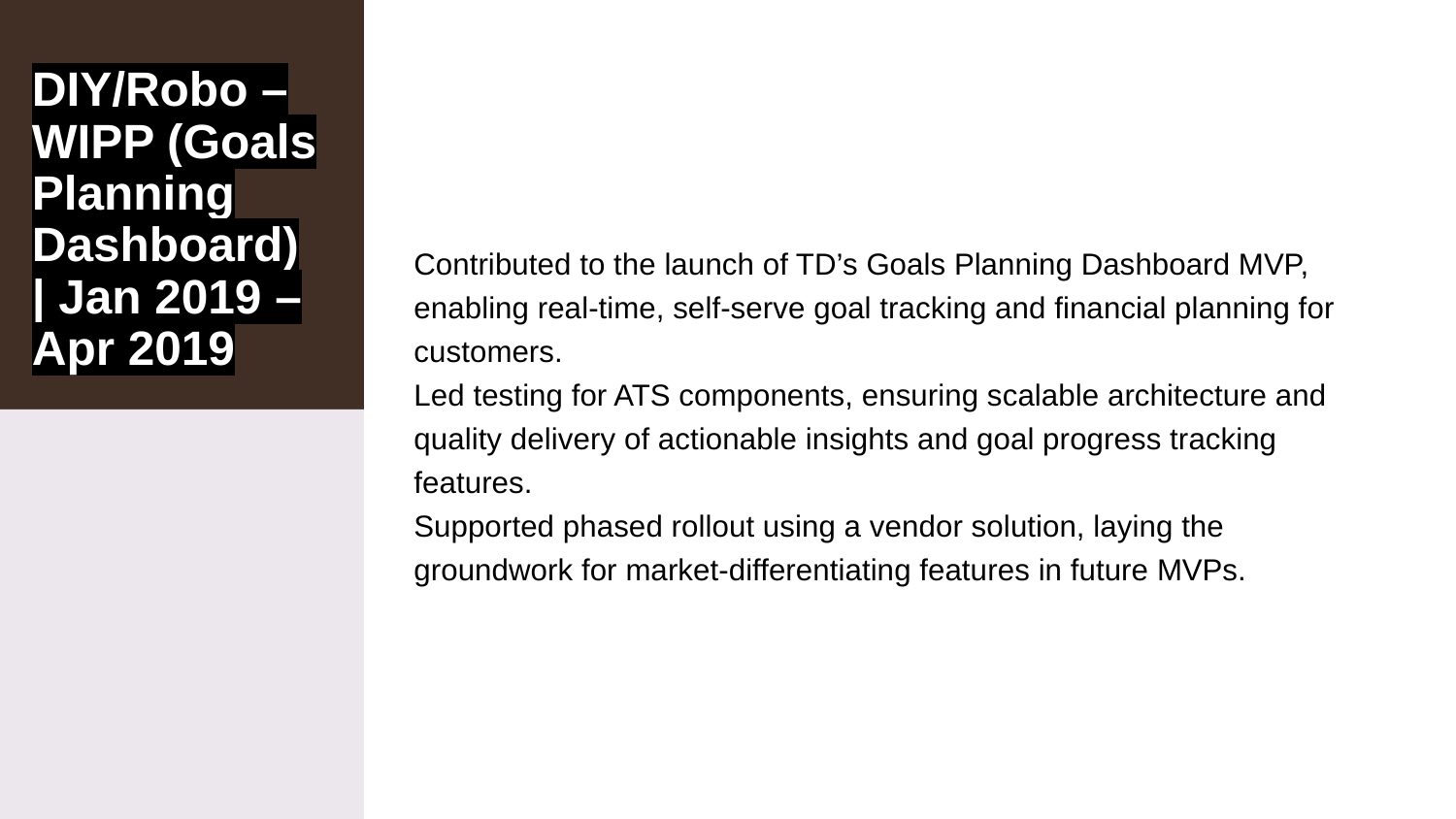

# DIY/Robo – WIPP (Goals Planning Dashboard) | Jan 2019 – Apr 2019
Contributed to the launch of TD’s Goals Planning Dashboard MVP, enabling real-time, self-serve goal tracking and financial planning for customers.
Led testing for ATS components, ensuring scalable architecture and quality delivery of actionable insights and goal progress tracking features.
Supported phased rollout using a vendor solution, laying the groundwork for market-differentiating features in future MVPs.